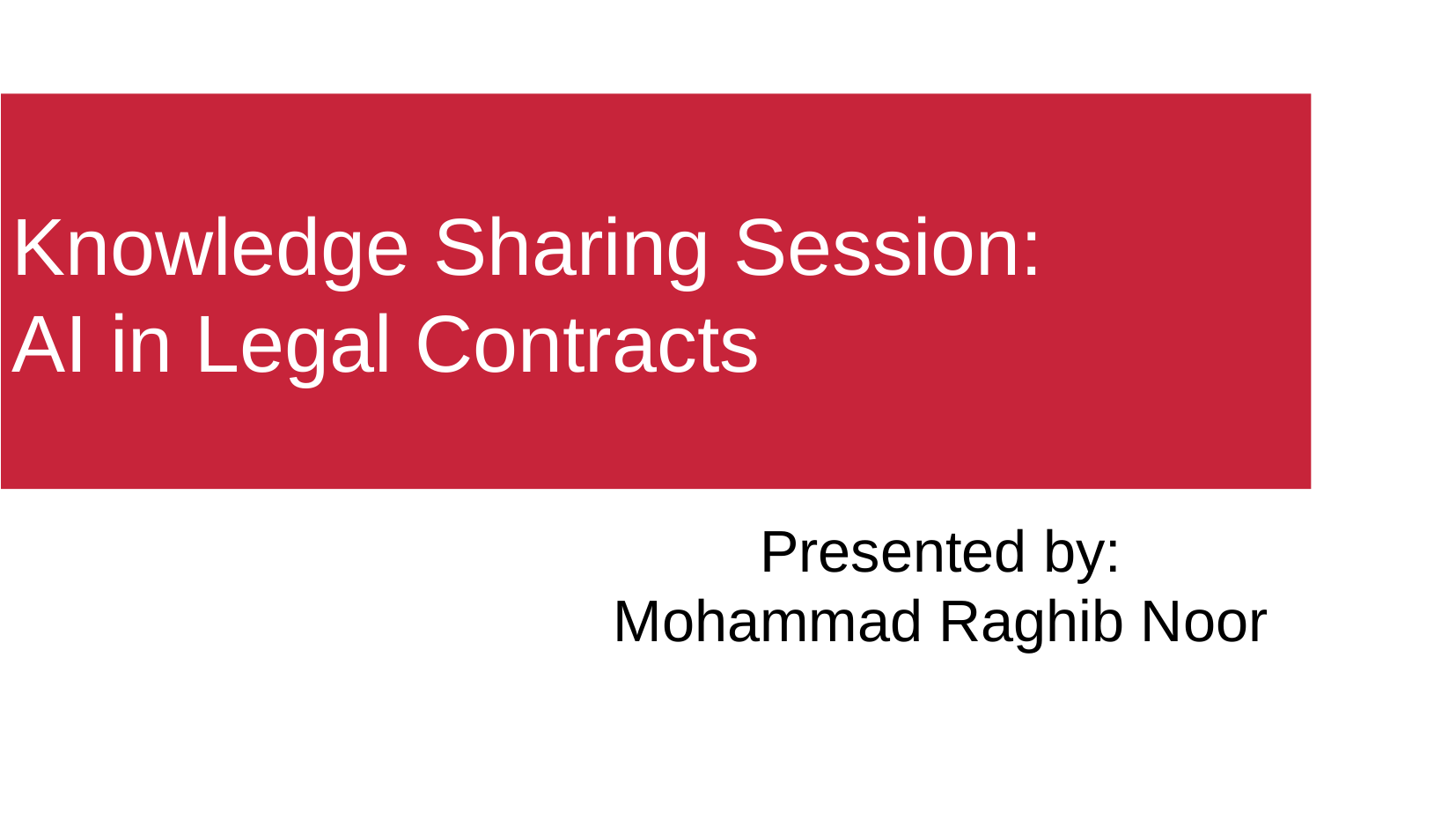

Knowledge Sharing Session:
AI in Legal Contracts
Presented by:
Mohammad Raghib Noor